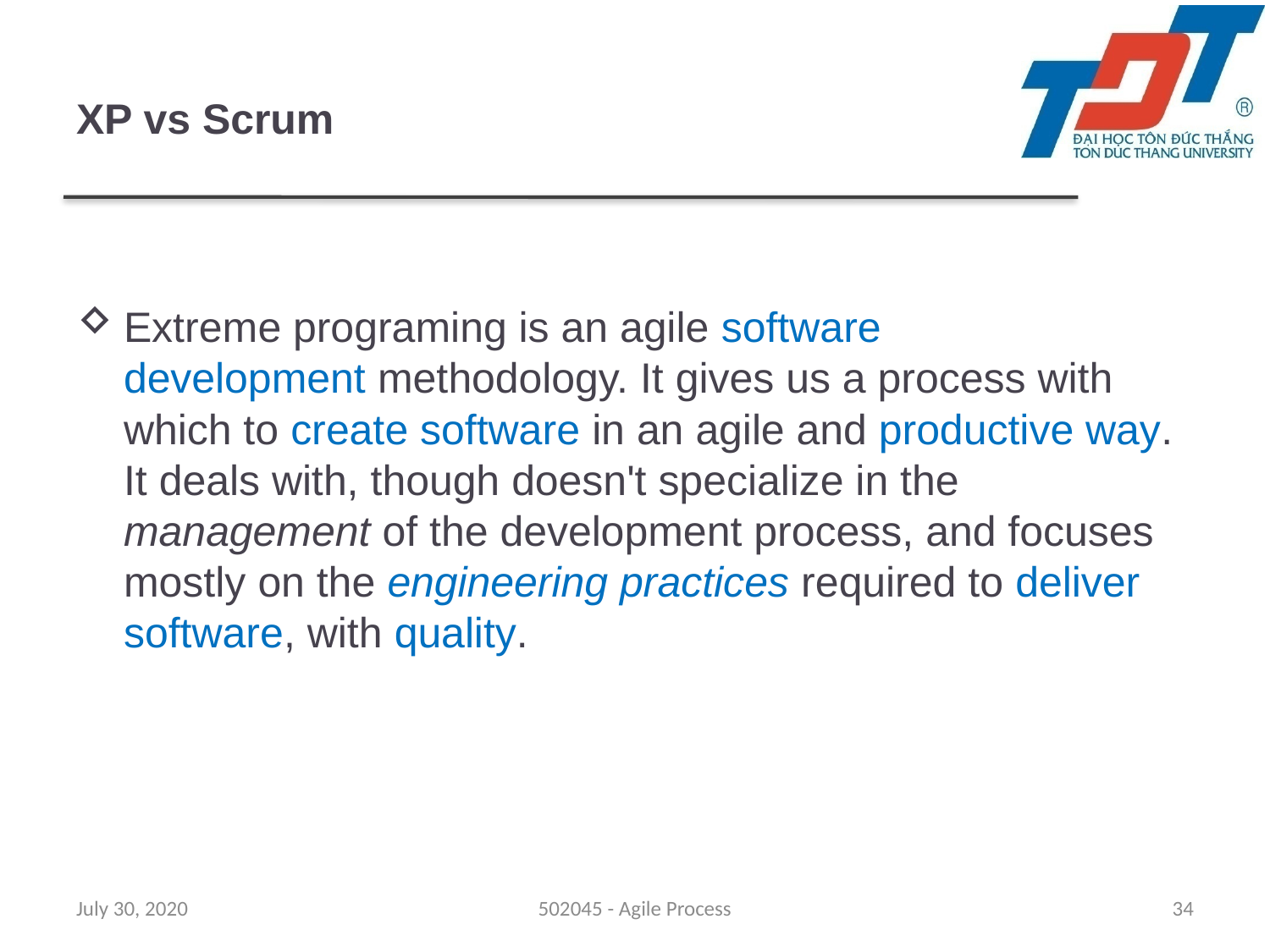

# XP vs Scrum

Extreme programing is an agile software development methodology. It gives us a process with which to create software in an agile and productive way. It deals with, though doesn't specialize in the management of the development process, and focuses mostly on the engineering practices required to deliver software, with quality.

July 30, 2020
502045 - Agile Process
34